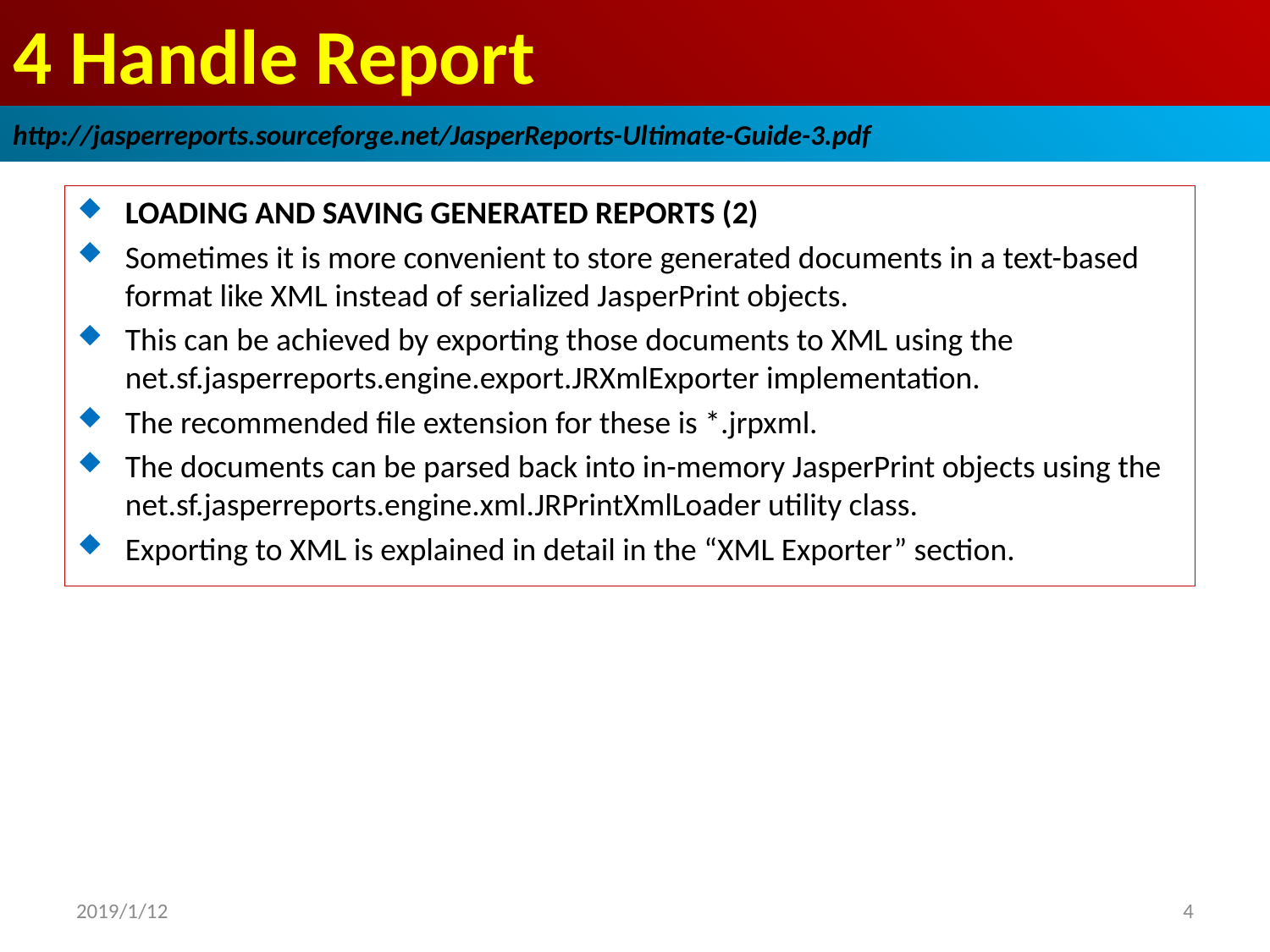

# 4 Handle Report
http://jasperreports.sourceforge.net/JasperReports-Ultimate-Guide-3.pdf
LOADING AND SAVING GENERATED REPORTS (2)
Sometimes it is more convenient to store generated documents in a text-based format like XML instead of serialized JasperPrint objects.
This can be achieved by exporting those documents to XML using the net.sf.jasperreports.engine.export.JRXmlExporter implementation.
The recommended file extension for these is *.jrpxml.
The documents can be parsed back into in-memory JasperPrint objects using the net.sf.jasperreports.engine.xml.JRPrintXmlLoader utility class.
Exporting to XML is explained in detail in the “XML Exporter” section.
2019/1/12
4